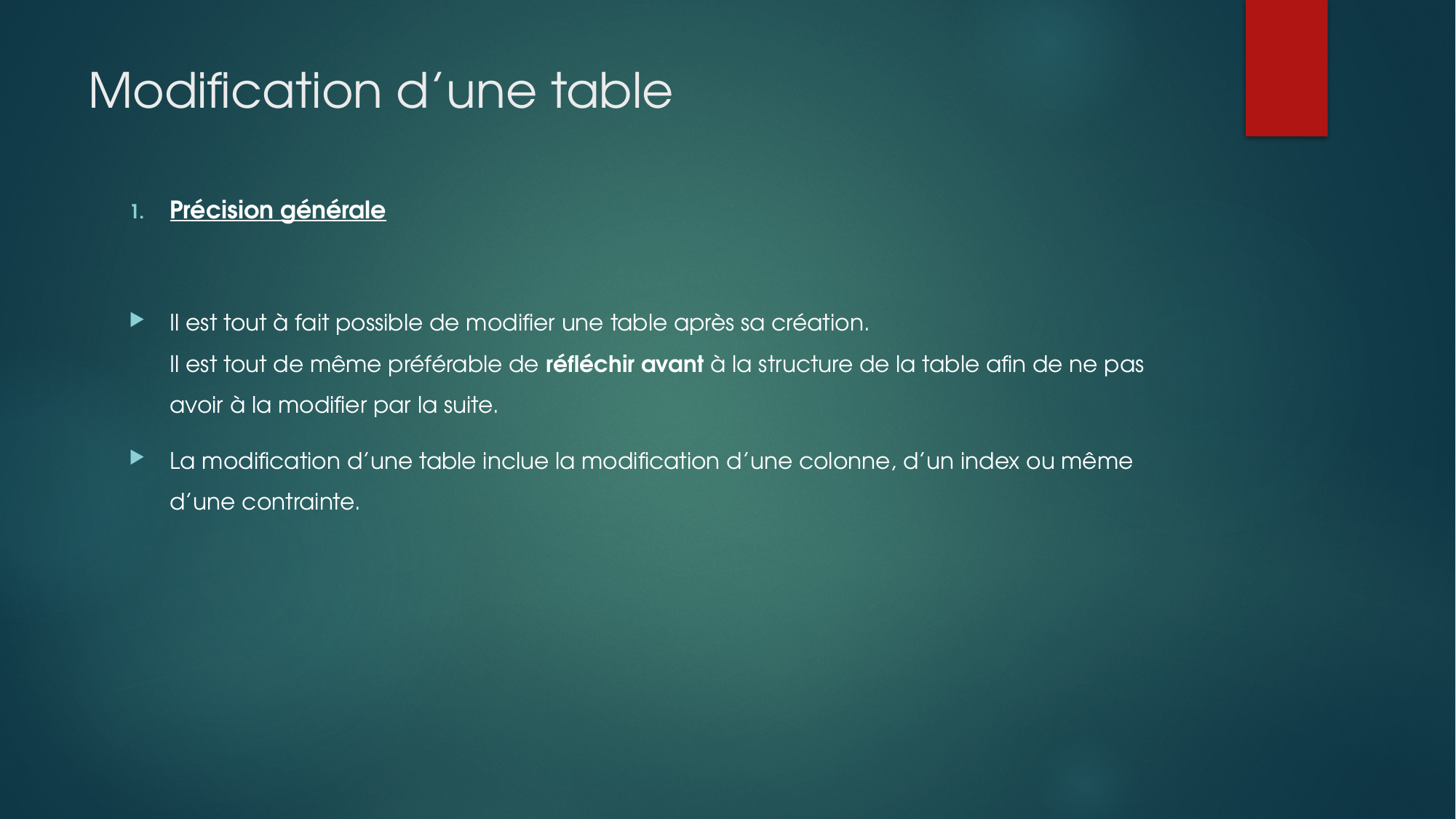

# Modification d’une table
Précision générale

Il est tout à fait possible de modifier une table après sa création.
Il est tout de même préférable de réfléchir avant à la structure de la table afin de ne pas avoir à la modifier par la suite.
La modification d’une table inclue la modification d’une colonne, d’un index ou même d’une contrainte.